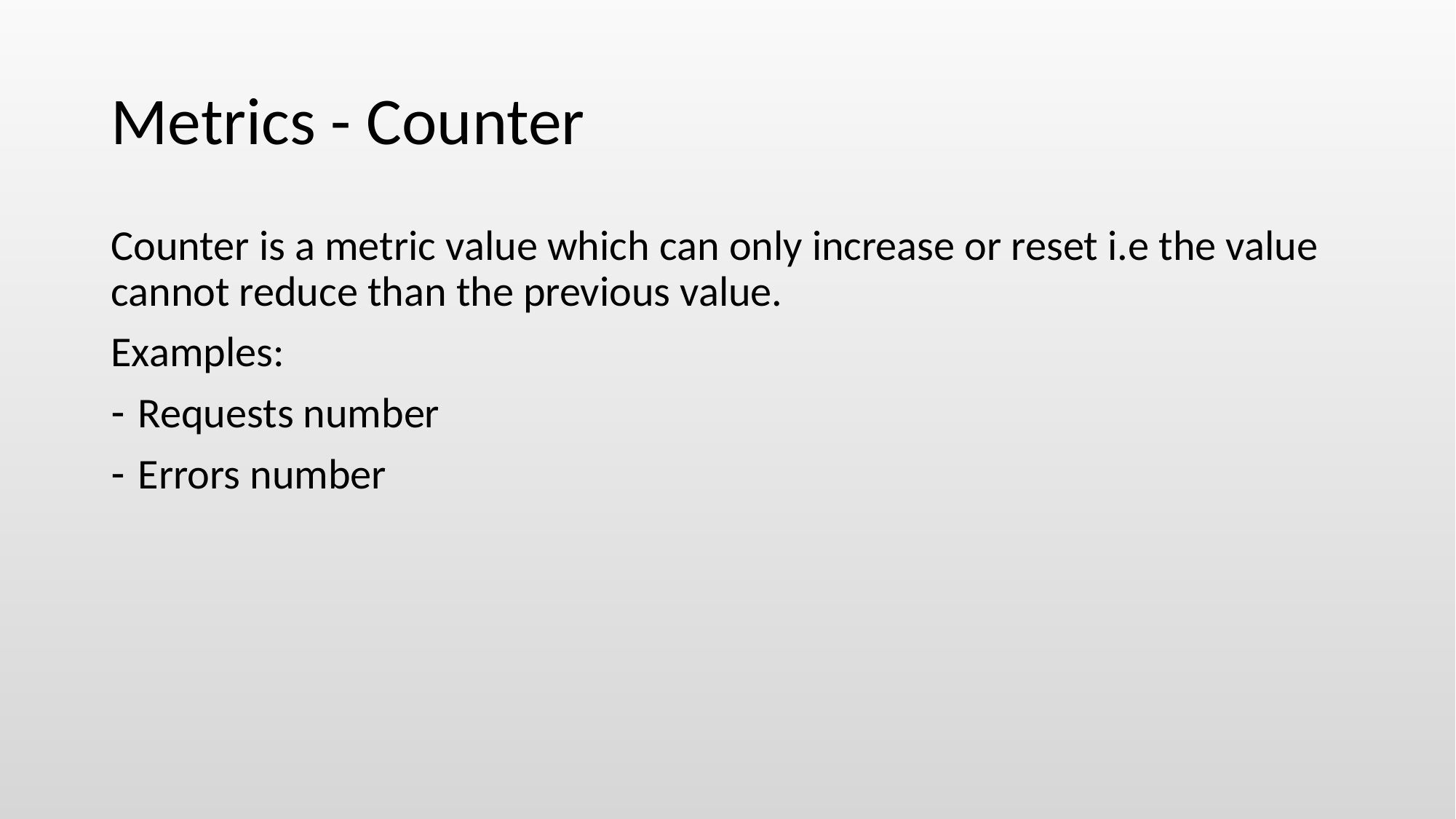

# Metrics - Counter
Counter is a metric value which can only increase or reset i.e the value cannot reduce than the previous value.
Examples:
Requests number
Errors number